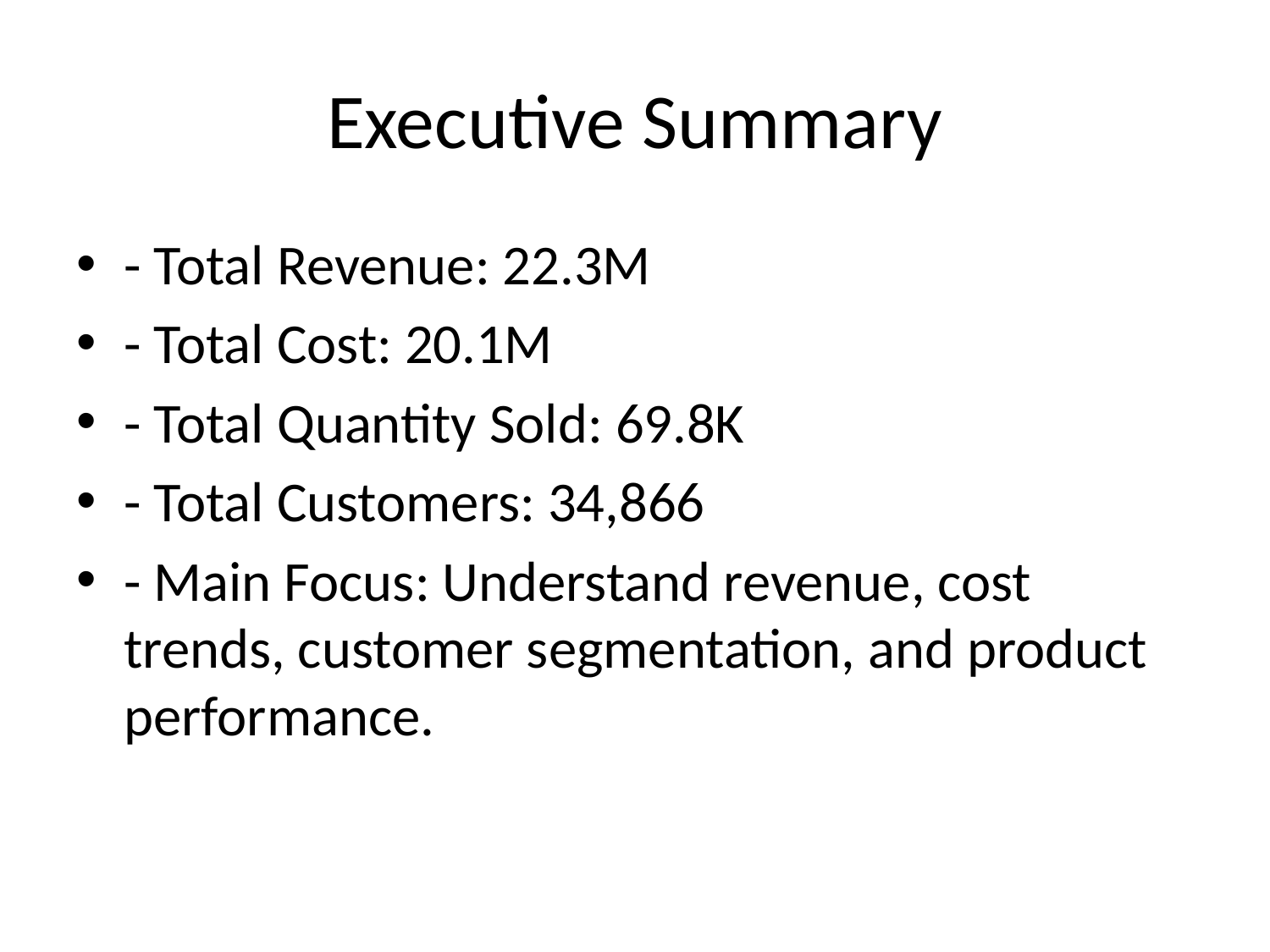

# Executive Summary
- Total Revenue: 22.3M
- Total Cost: 20.1M
- Total Quantity Sold: 69.8K
- Total Customers: 34,866
- Main Focus: Understand revenue, cost trends, customer segmentation, and product performance.